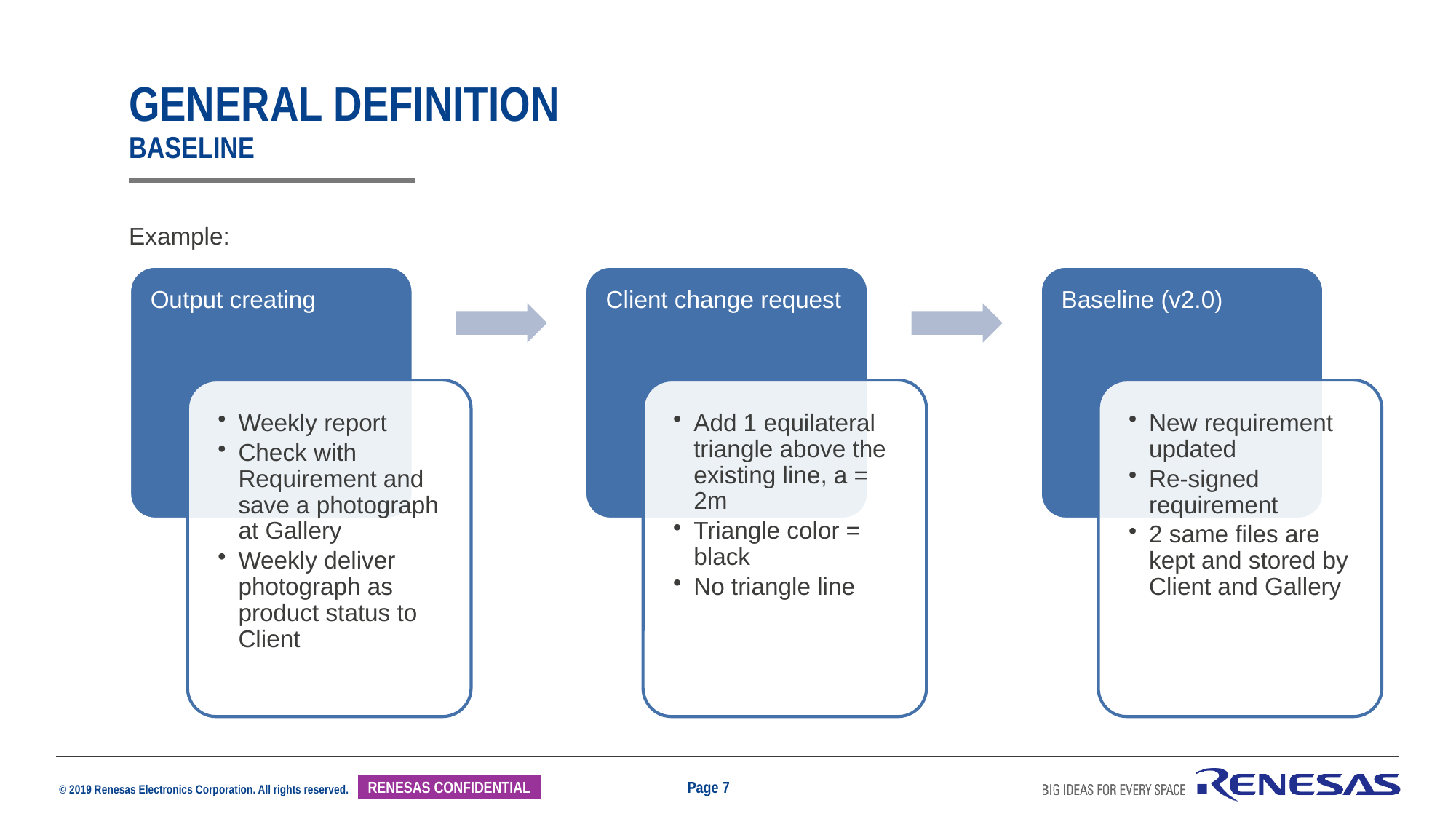

General Definition
baseline
Example:
Output creating
Weekly report
Check with Requirement and save a photograph at Gallery
Weekly deliver photograph as product status to Client

Client change request
Add 1 equilateral triangle above the existing line, a = 2m
Triangle color = black
No triangle line

Baseline (v2.0)
New requirement updated
Re-signed requirement
2 same files are kept and stored by Client and Gallery
Page 7